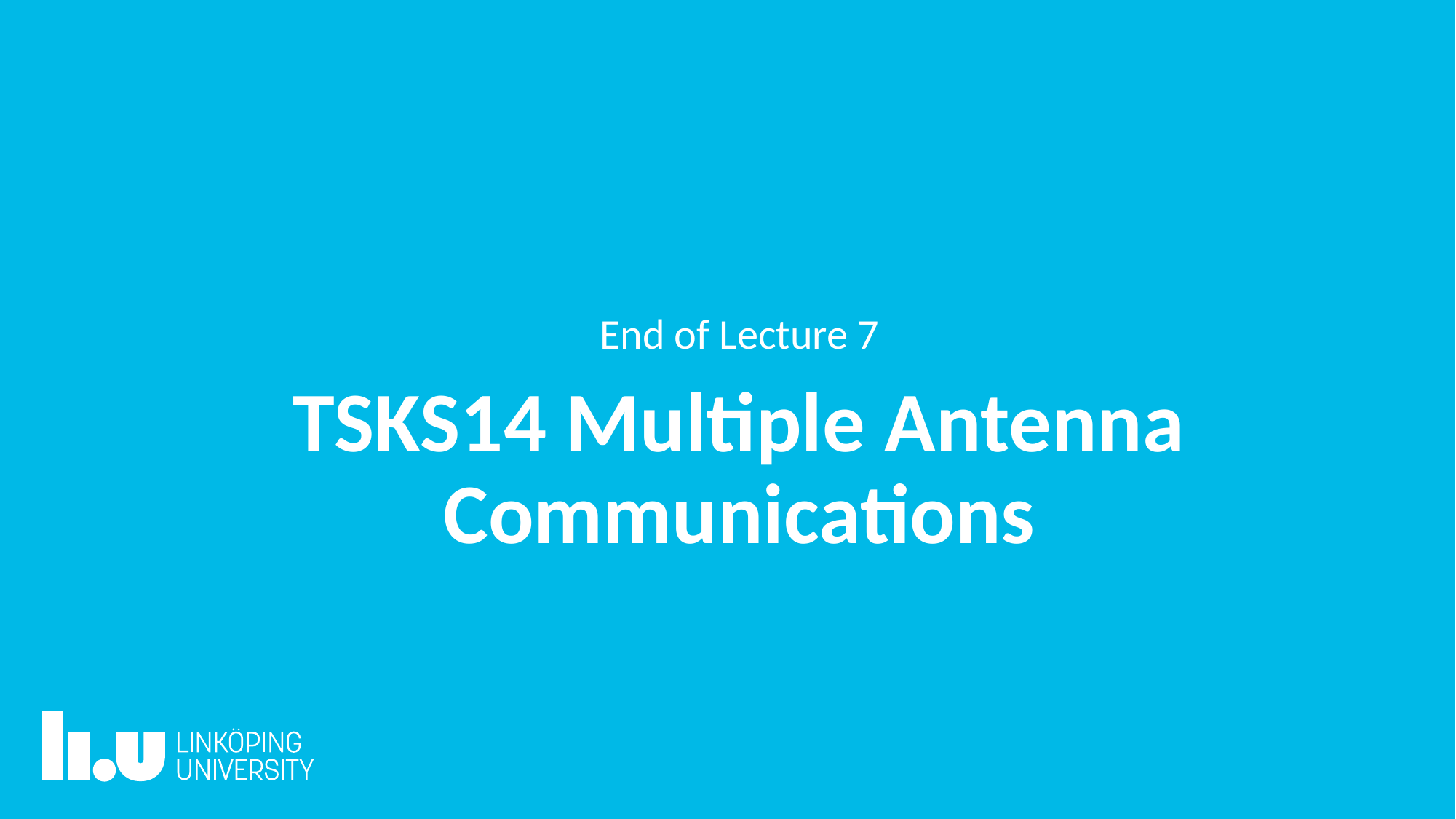

End of Lecture 7
TSKS14 Multiple Antenna Communications